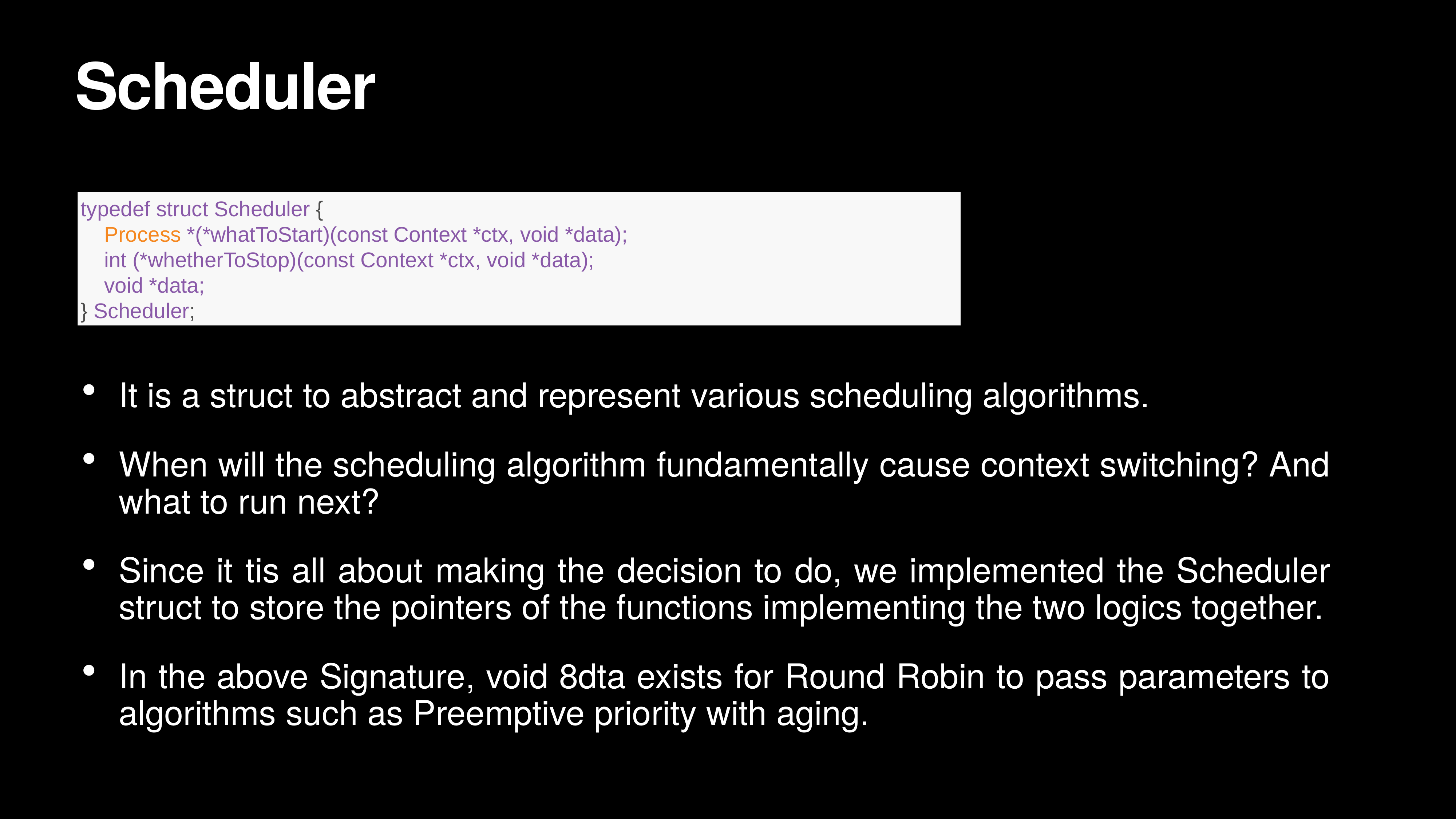

# Scheduler
typedef struct Scheduler {
    Process *(*whatToStart)(const Context *ctx, void *data);
    int (*whetherToStop)(const Context *ctx, void *data);
    void *data;
} Scheduler;
It is a struct to abstract and represent various scheduling algorithms.
When will the scheduling algorithm fundamentally cause context switching? And what to run next?
Since it tis all about making the decision to do, we implemented the Scheduler struct to store the pointers of the functions implementing the two logics together.
In the above Signature, void 8dta exists for Round Robin to pass parameters to algorithms such as Preemptive priority with aging.